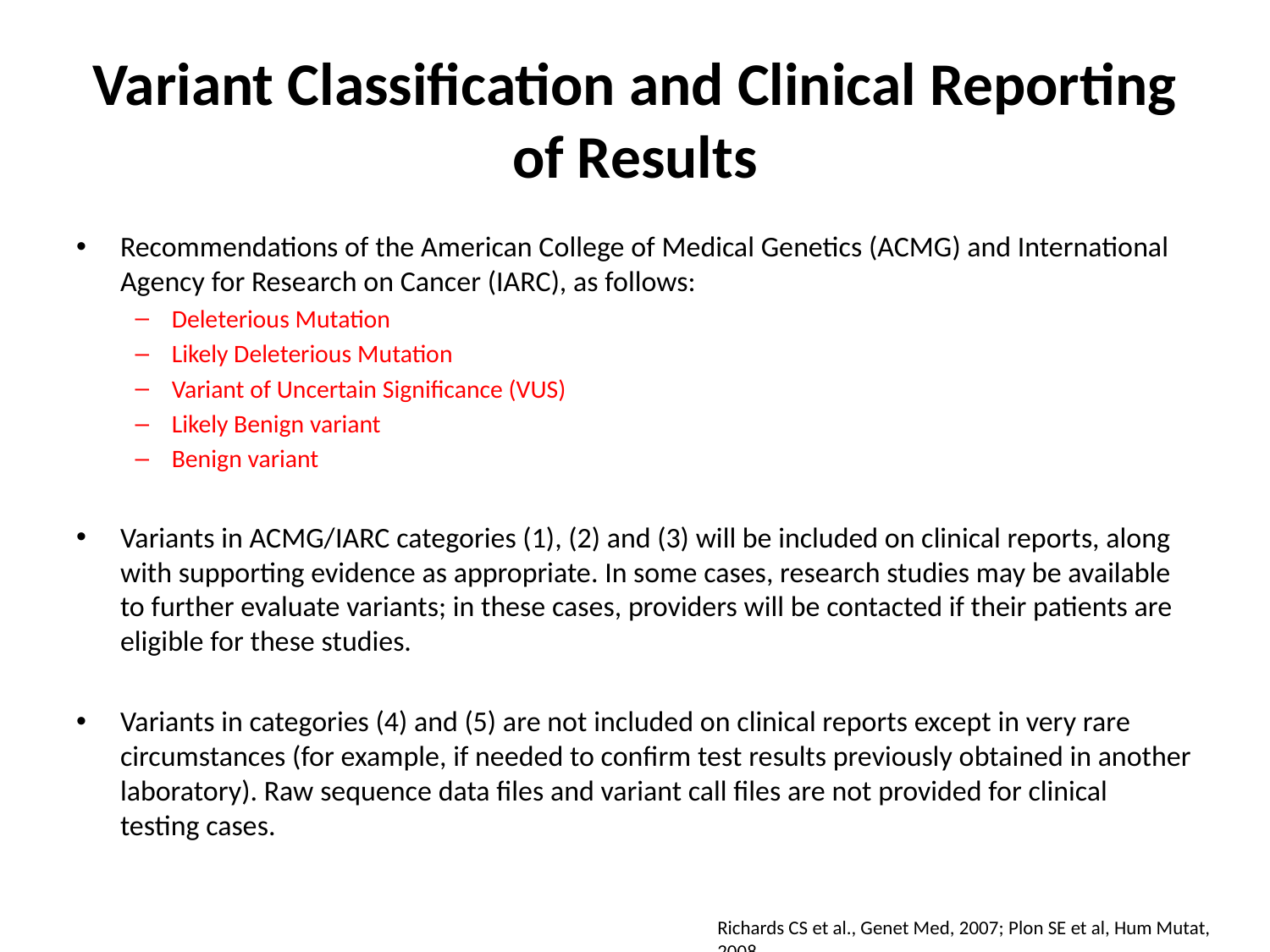

# Variant Classification and Clinical Reporting of Results
Recommendations of the American College of Medical Genetics (ACMG) and International Agency for Research on Cancer (IARC), as follows:
Deleterious Mutation
Likely Deleterious Mutation
Variant of Uncertain Significance (VUS)
Likely Benign variant
Benign variant

Variants in ACMG/IARC categories (1), (2) and (3) will be included on clinical reports, along with supporting evidence as appropriate. In some cases, research studies may be available to further evaluate variants; in these cases, providers will be contacted if their patients are eligible for these studies.

Variants in categories (4) and (5) are not included on clinical reports except in very rare circumstances (for example, if needed to confirm test results previously obtained in another laboratory). Raw sequence data files and variant call files are not provided for clinical testing cases.

Richards CS et al., Genet Med, 2007; Plon SE et al, Hum Mutat, 2008.